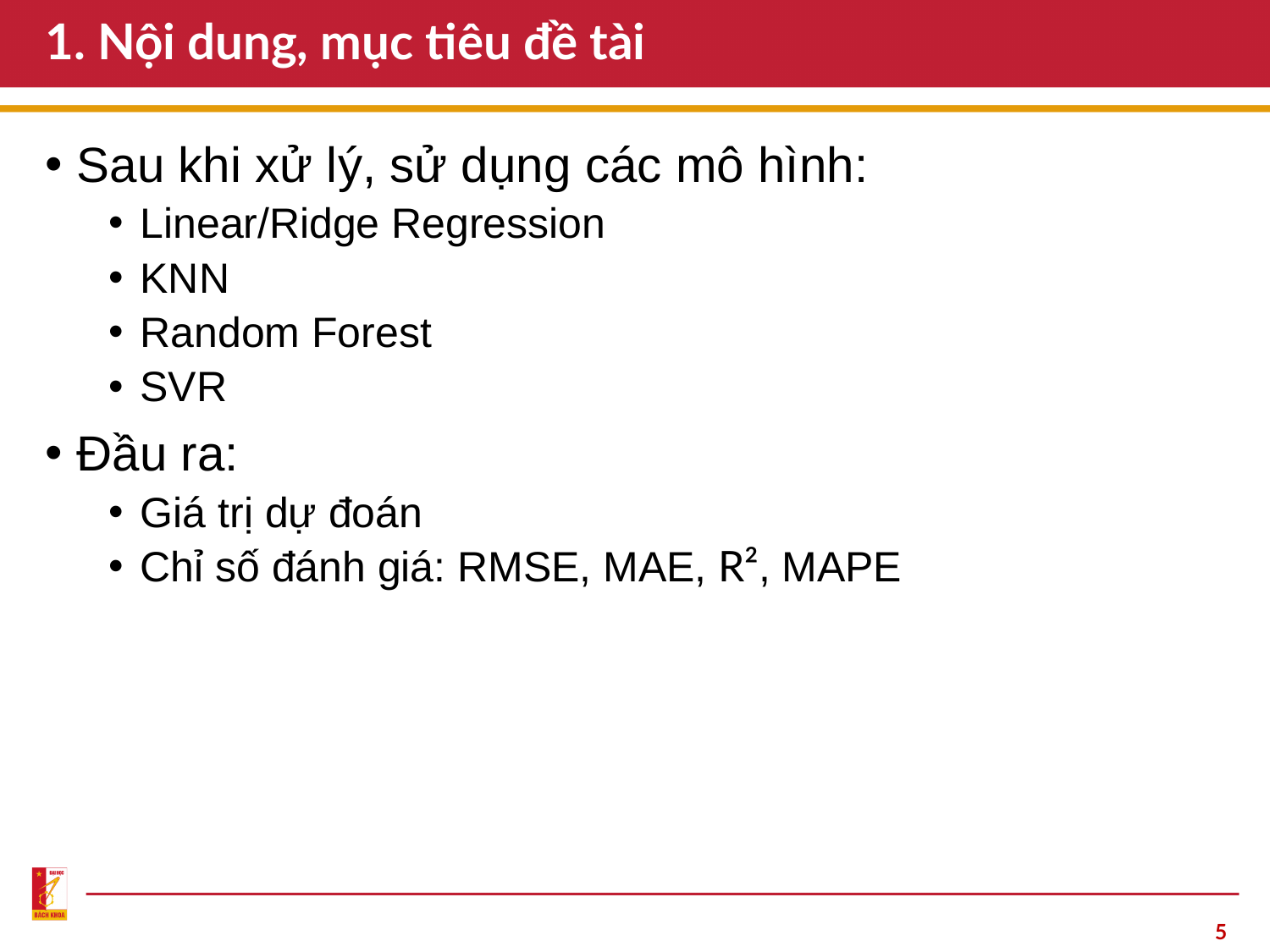

# 1. Nội dung, mục tiêu đề tài
Sau khi xử lý, sử dụng các mô hình:
Linear/Ridge Regression
KNN
Random Forest
SVR
Đầu ra:
Giá trị dự đoán
Chỉ số đánh giá: RMSE, MAE, R², MAPE

5